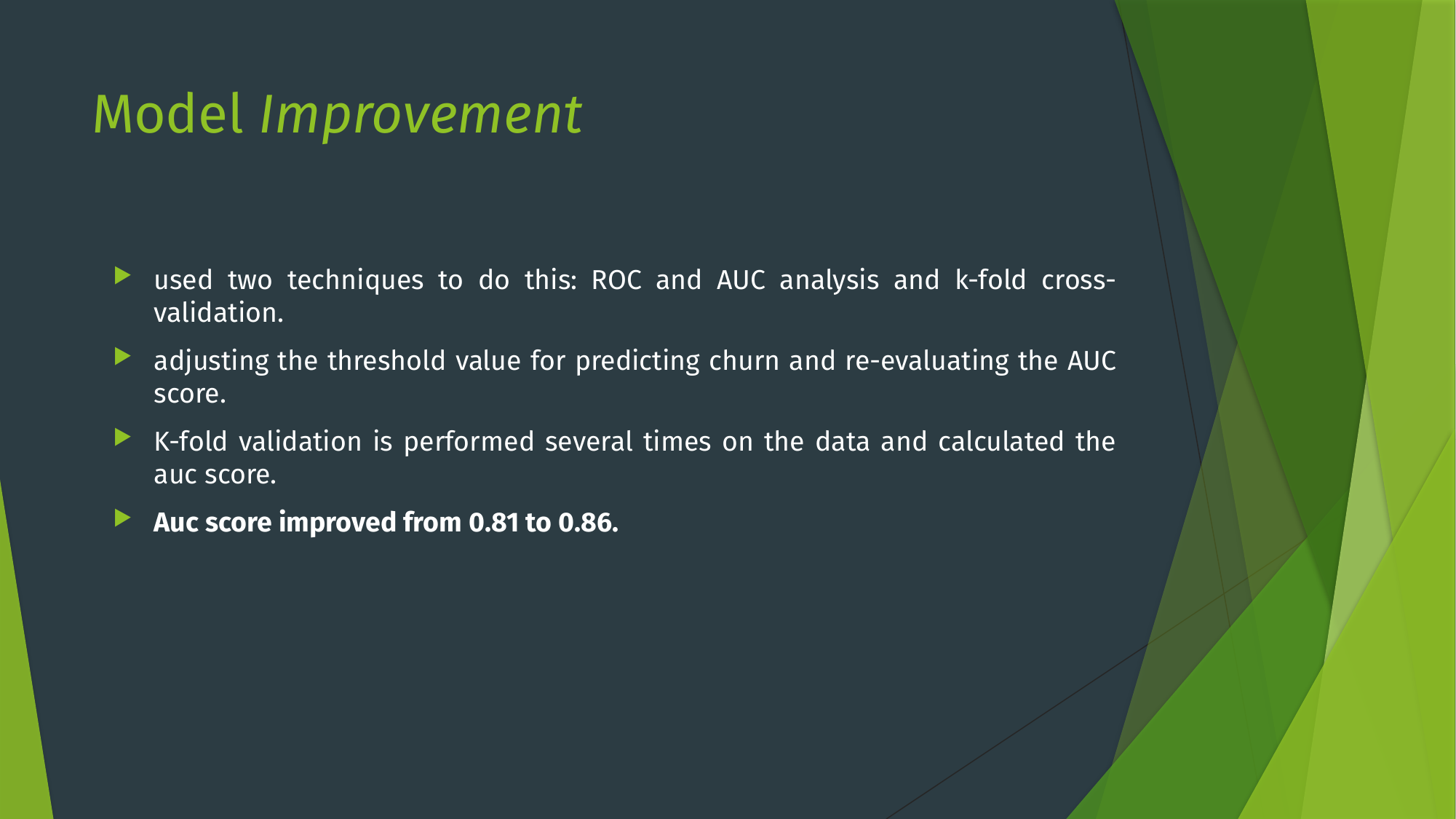

# Model Improvement
used two techniques to do this: ROC and AUC analysis and k-fold cross-validation.
adjusting the threshold value for predicting churn and re-evaluating the AUC score.
K-fold validation is performed several times on the data and calculated the auc score.
Auc score improved from 0.81 to 0.86.